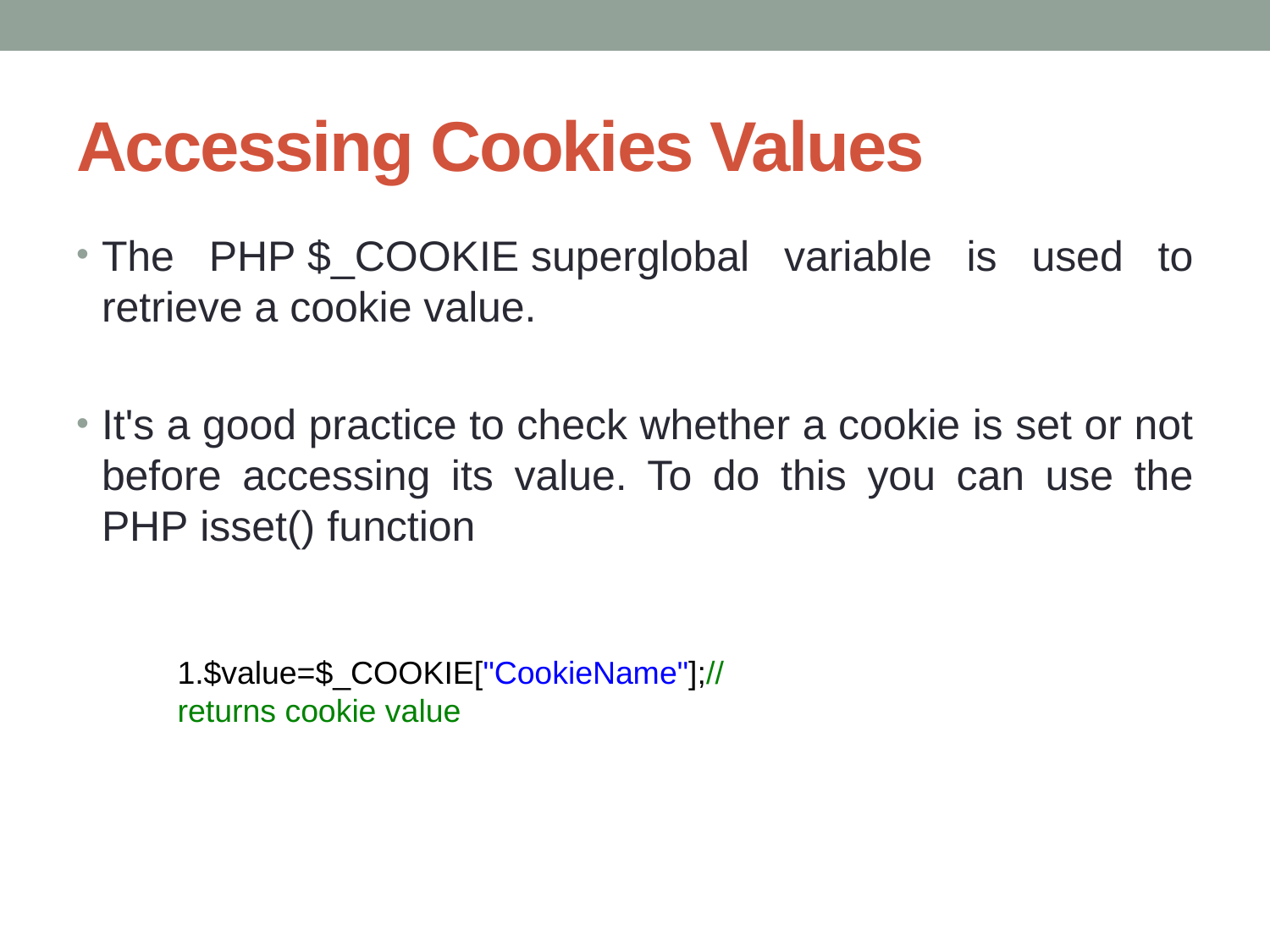

# Accessing Cookies Values
The PHP $_COOKIE superglobal variable is used to retrieve a cookie value.

It's a good practice to check whether a cookie is set or not before accessing its value. To do this you can use the PHP isset() function
$value=$_COOKIE["CookieName"];//returns cookie value